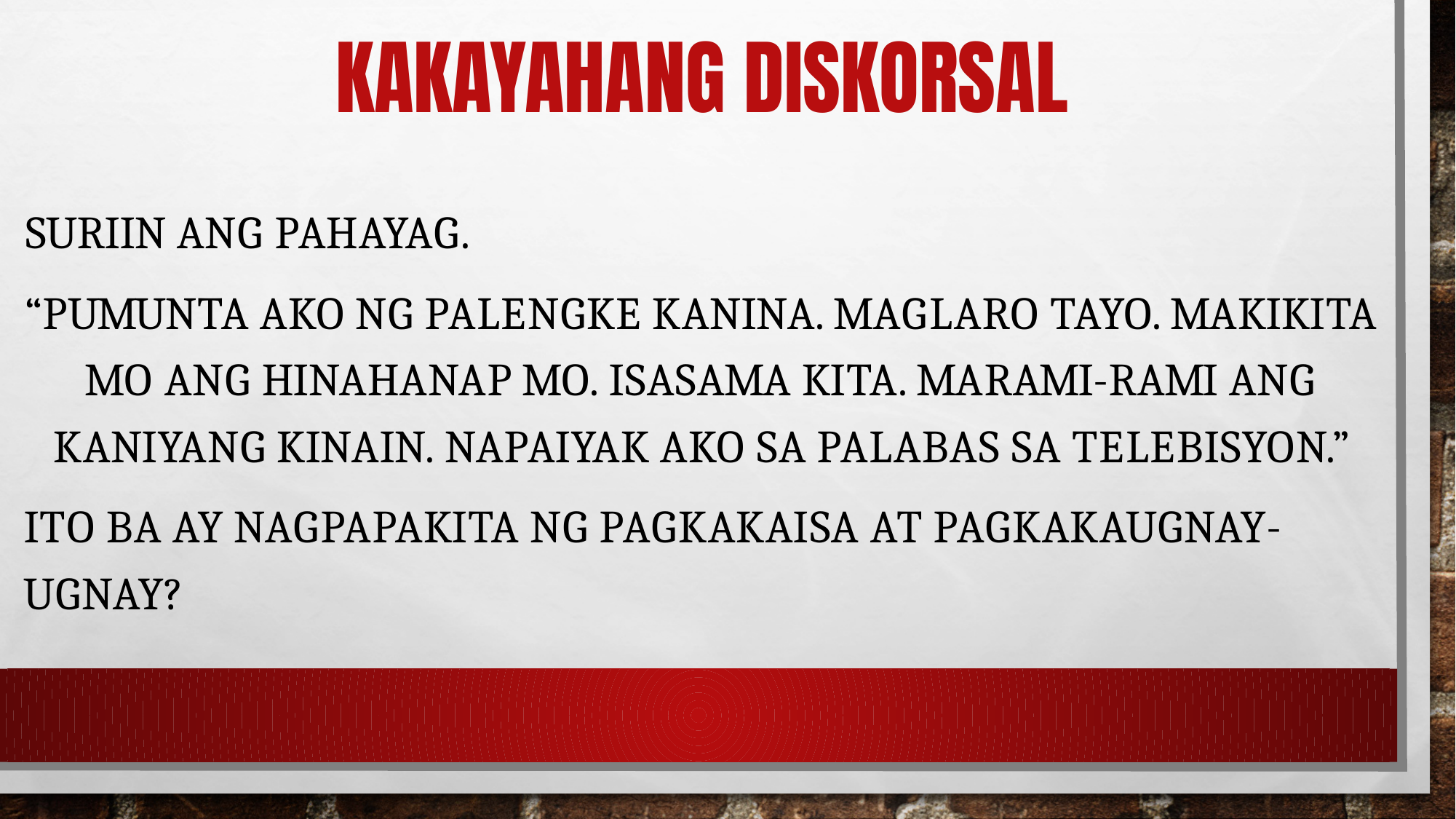

# Kakayahang diskorsal
Suriin ang pahayag.
“pumunta ako ng palengke kanina. Maglaro tayo. Makikita mo ang hinahanap mo. Isasama kita. Marami-rami ang kaniyang kinain. Napaiyak ako sa palabas sa telebisyon.”
Ito ba ay nagpapakita ng pagkakaisa at pagkakaugnay-ugnay?